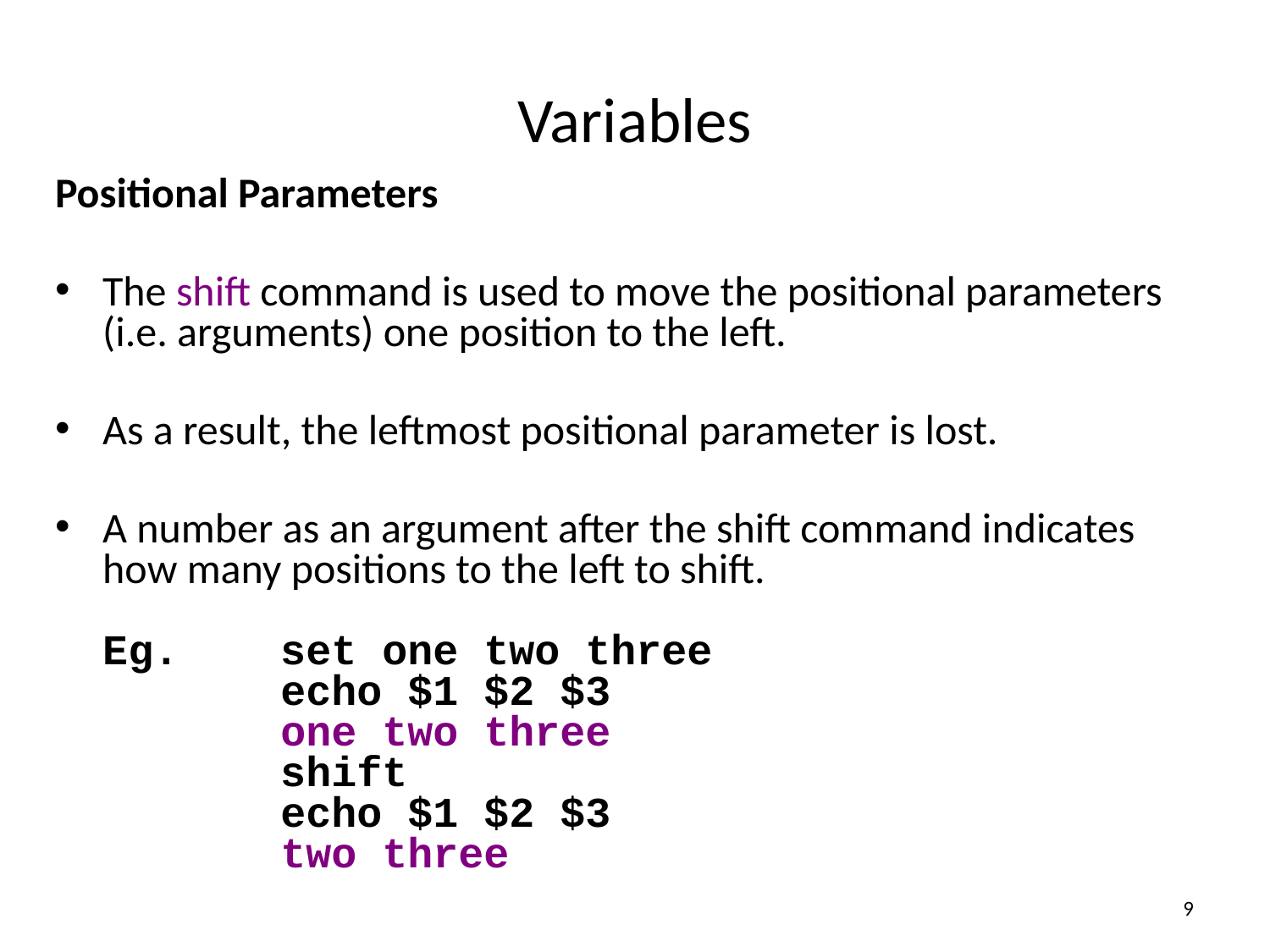

# Variables
Positional Parameters

The shift command is used to move the positional parameters (i.e. arguments) one position to the left.

As a result, the leftmost positional parameter is lost.

A number as an argument after the shift command indicates how many positions to the left to shift.
Eg.    set one two three
       echo $1 $2 $3
       one two three
       shift
       echo $1 $2 $3
       two three

9